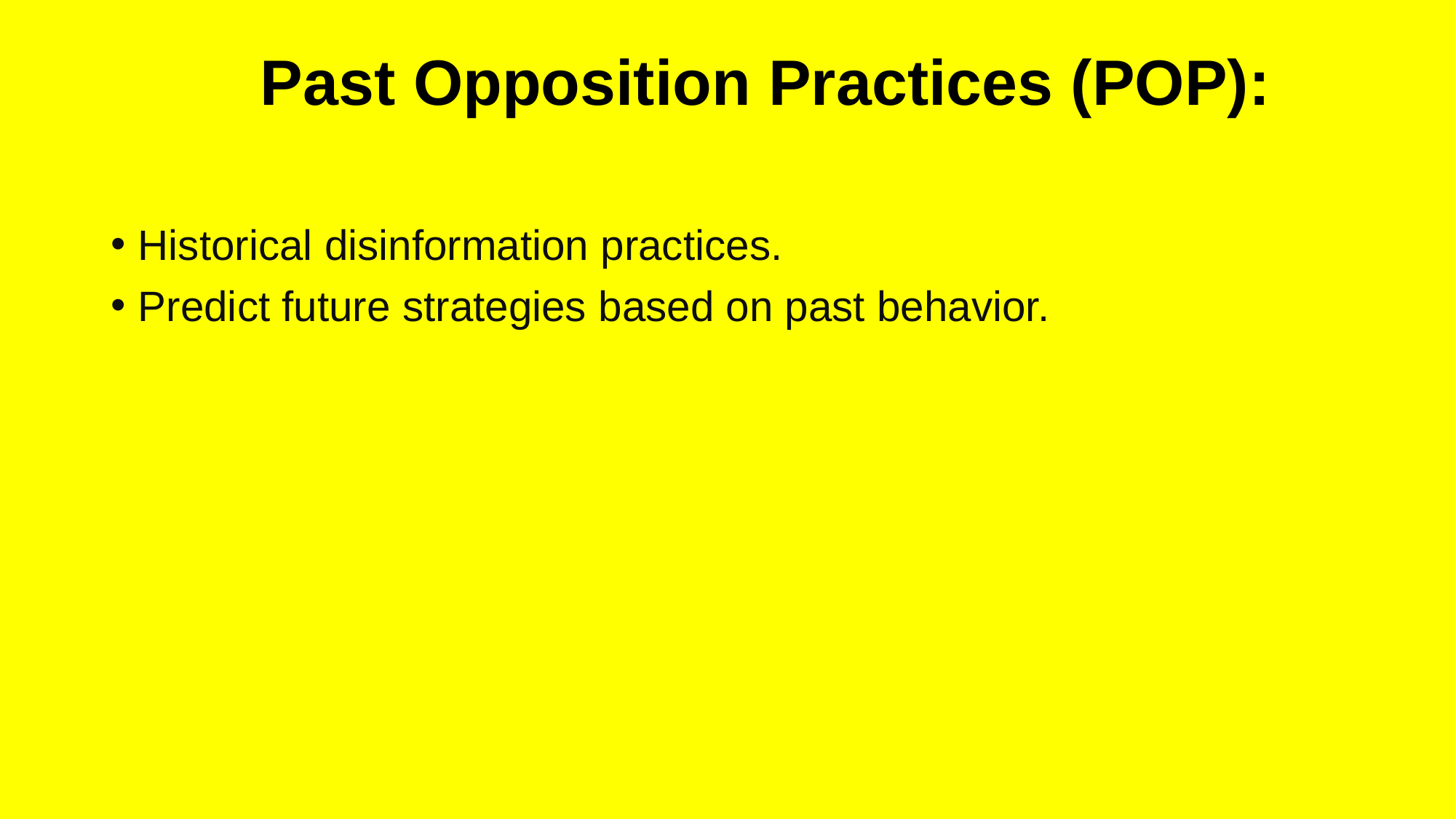

# Past Opposition Practices (POP):
Historical disinformation practices.
Predict future strategies based on past behavior.